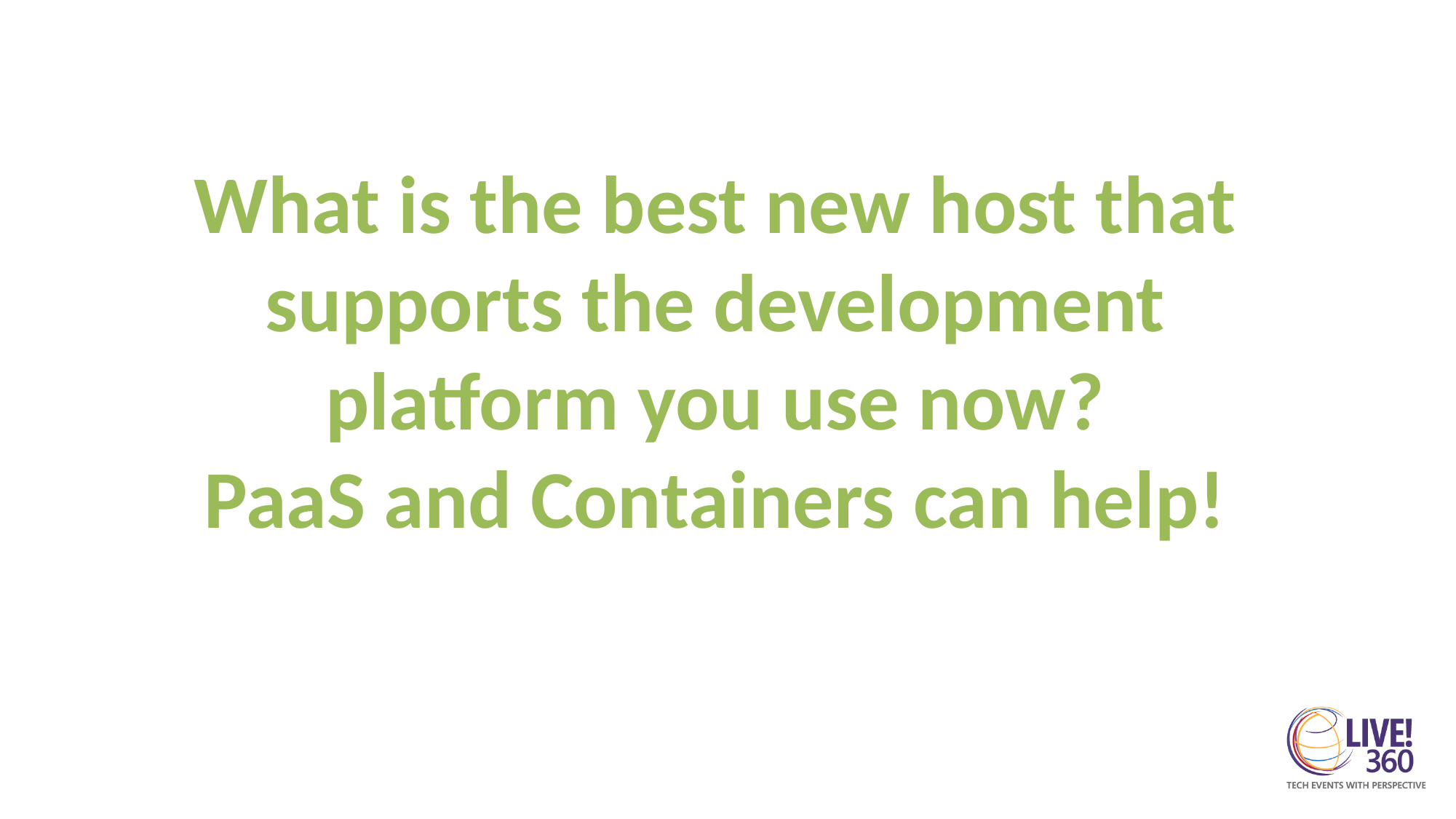

What is the best new host that supports the development platform you use now?
PaaS and Containers can help!